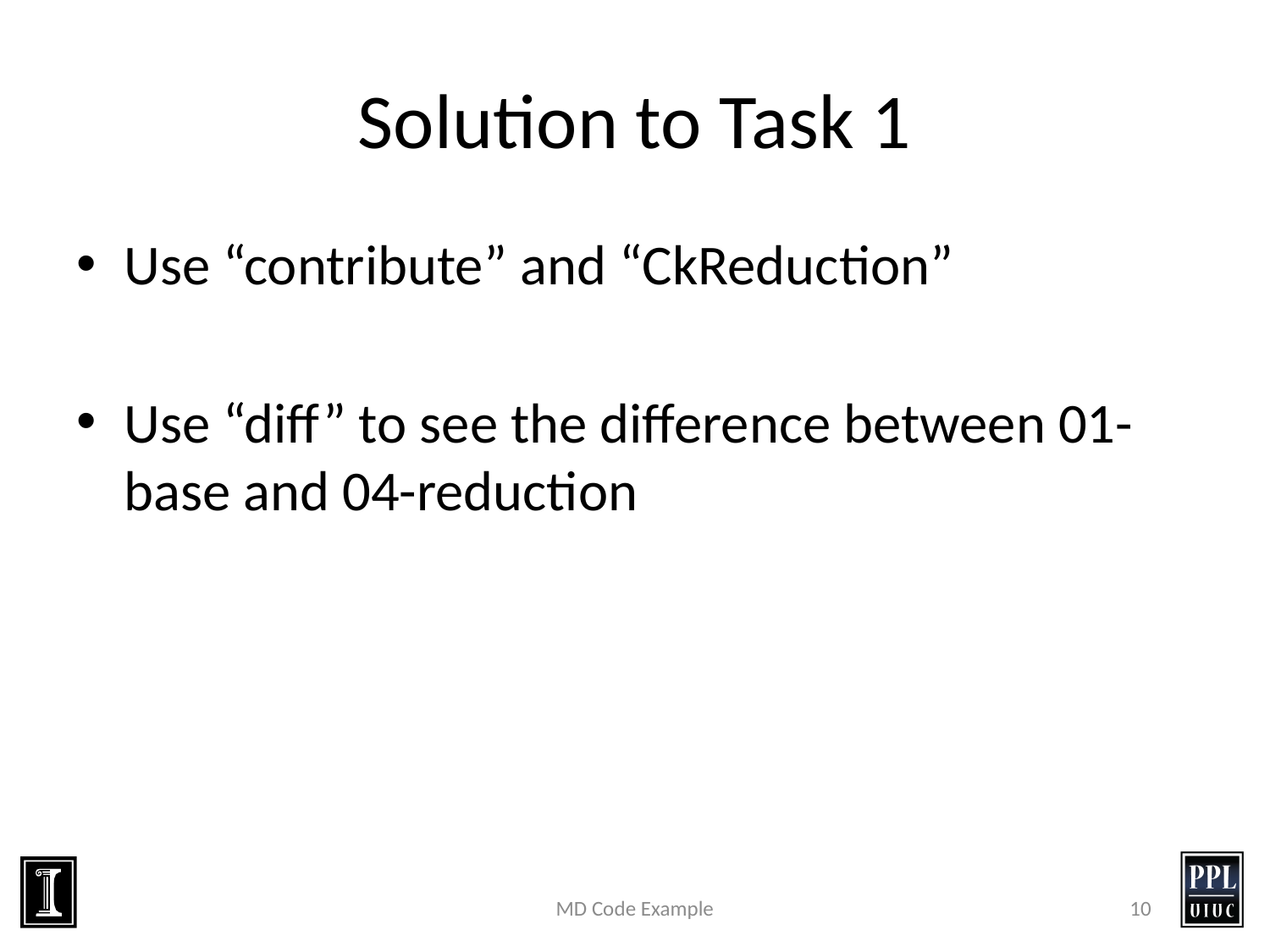

# Solution to Task 1
Use “contribute” and “CkReduction”

Use “diff” to see the difference between 01-base and 04-reduction
MD Code Example
10